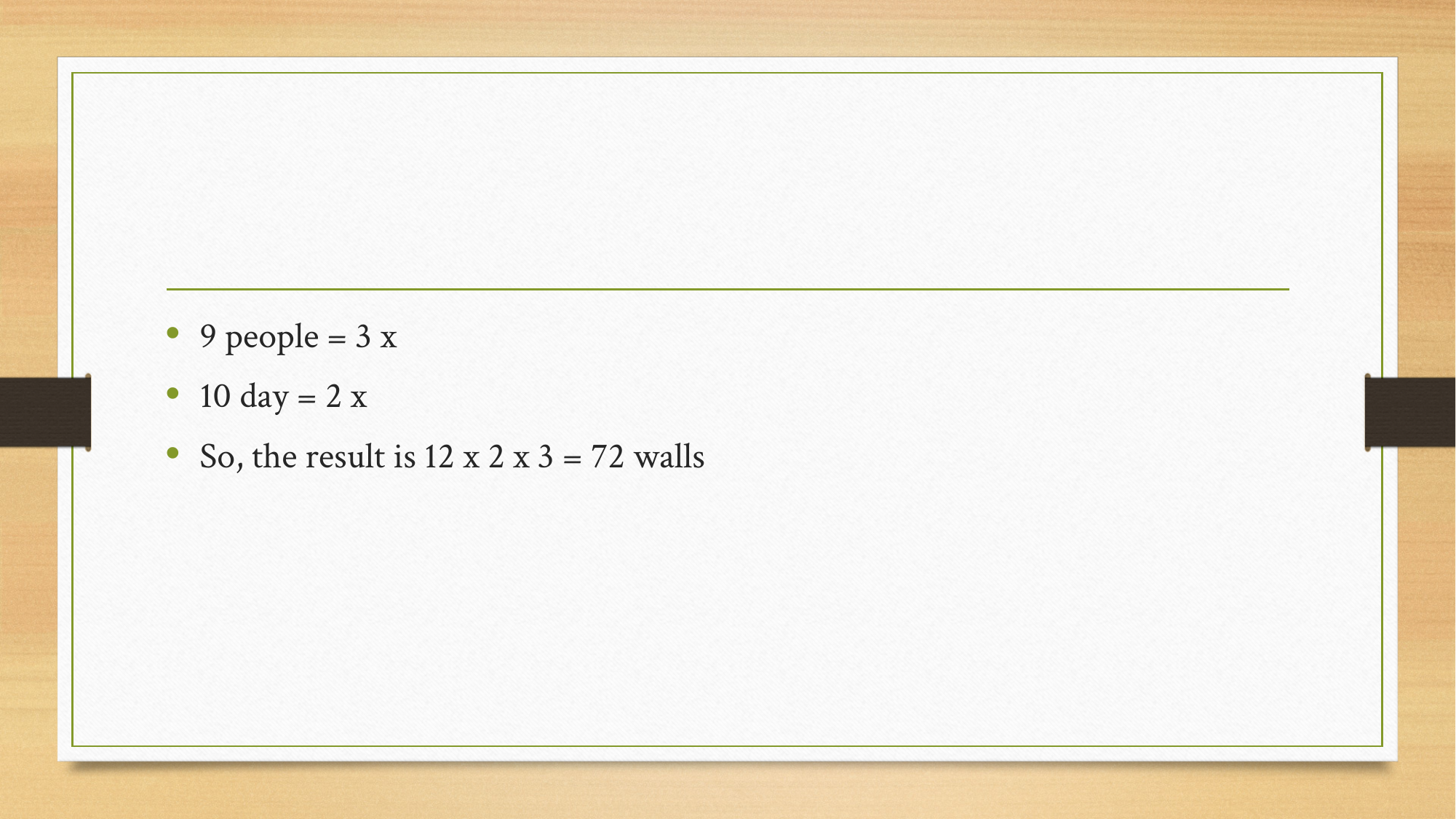

#
9 people = 3 x
10 day = 2 x
So, the result is 12 x 2 x 3 = 72 walls